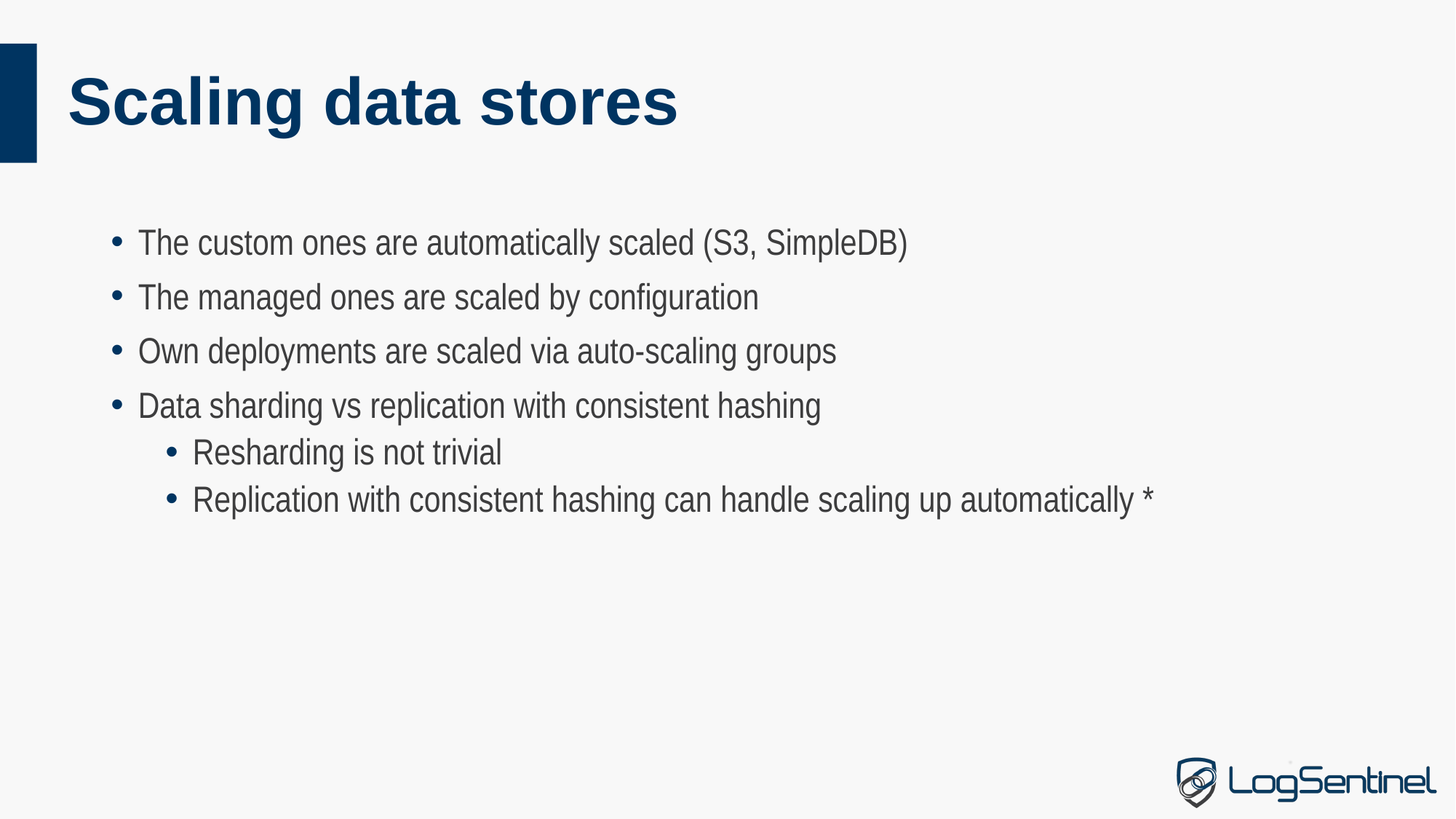

# Scaling data stores
The custom ones are automatically scaled (S3, SimpleDB)
The managed ones are scaled by configuration
Own deployments are scaled via auto-scaling groups
Data sharding vs replication with consistent hashing
Resharding is not trivial
Replication with consistent hashing can handle scaling up automatically *